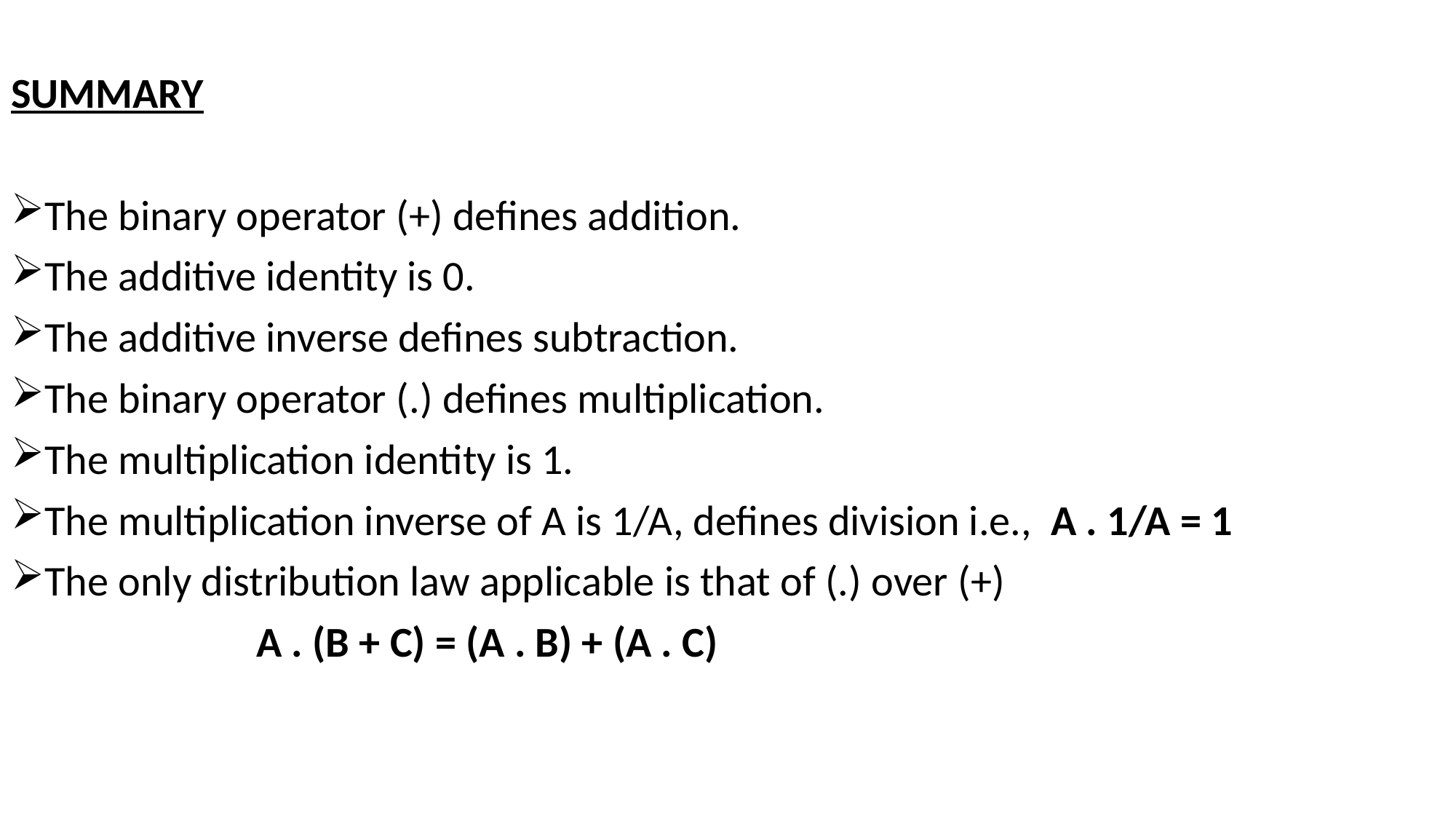

SUMMARY

The binary operator (+) defines addition.
The additive identity is 0.
The additive inverse defines subtraction.
The binary operator (.) defines multiplication.
The multiplication identity is 1.
The multiplication inverse of A is 1/A, defines division i.e.,  A . 1/A = 1
The only distribution law applicable is that of (.) over (+)
			A . (B + C) = (A . B) + (A . C)